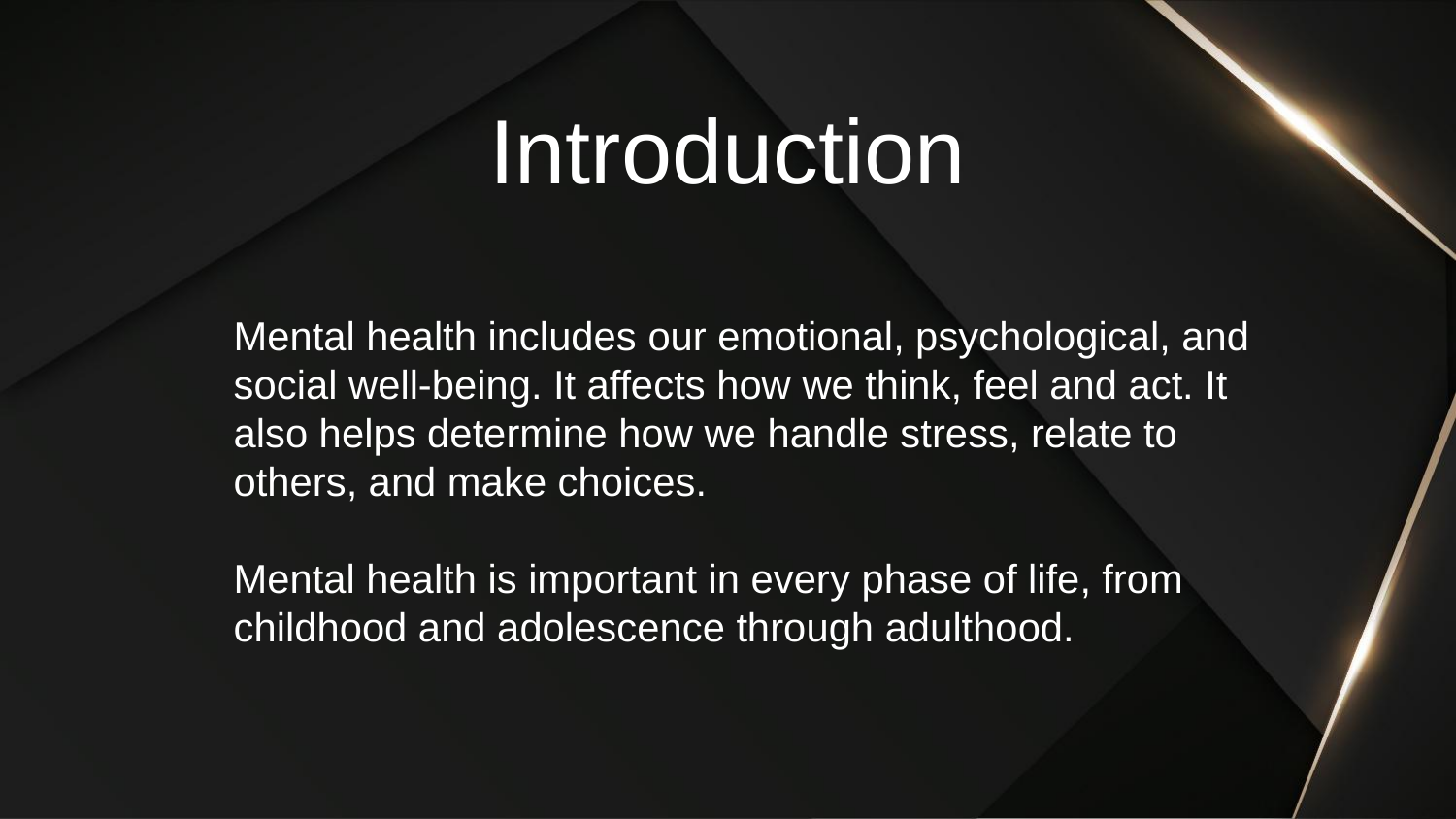

# Introduction
Mental health includes our emotional, psychological, and social well-being. It affects how we think, feel and act. It also helps determine how we handle stress, relate to others, and make choices.

Mental health is important in every phase of life, from childhood and adolescence through adulthood.